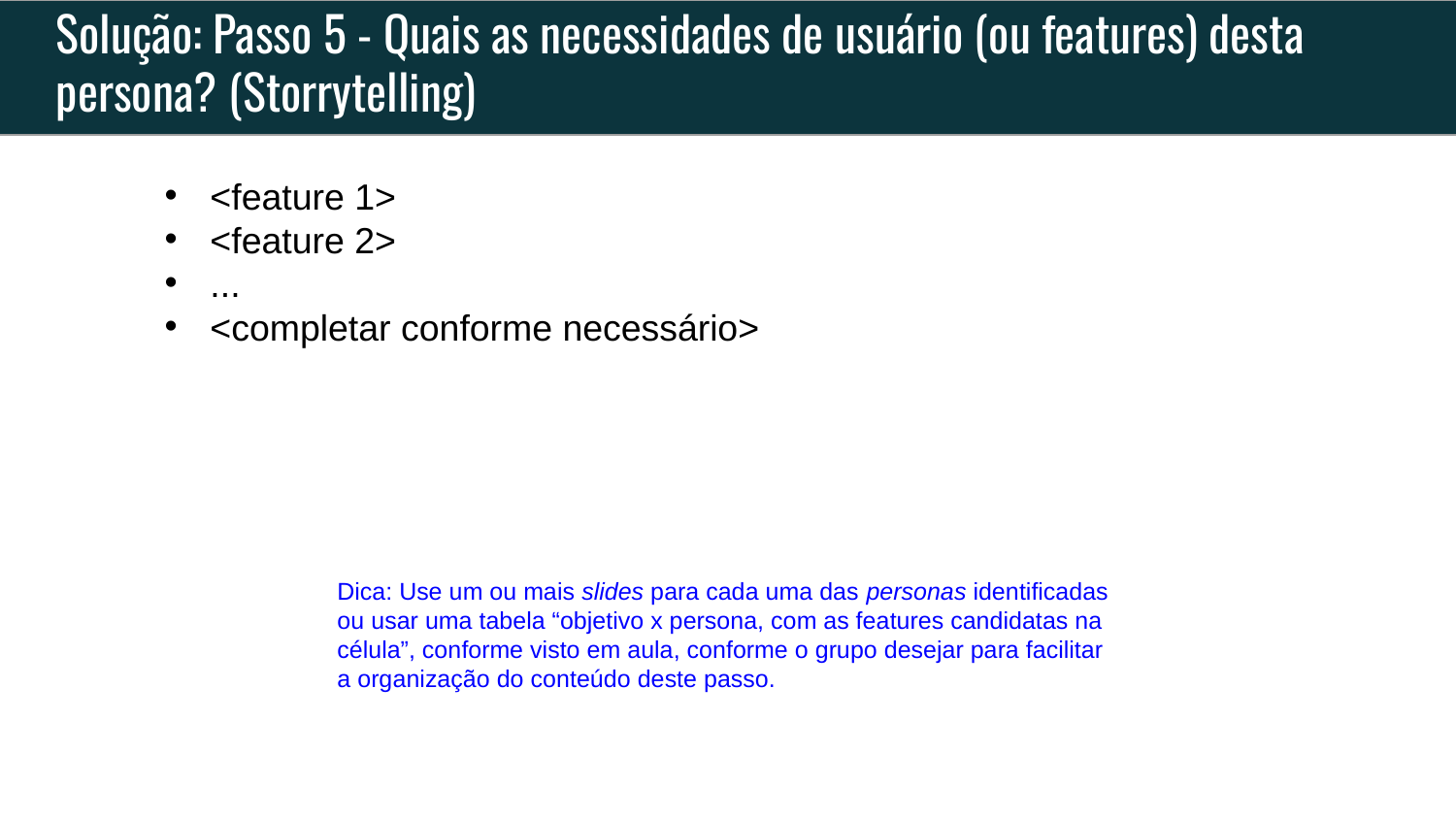

# Solução: Passo 5 - Quais as necessidades de usuário (ou features) desta persona? (Storrytelling)
<feature 1>
<feature 2>
...
<completar conforme necessário>

Dica: Use um ou mais slides para cada uma das personas identificadas ou usar uma tabela “objetivo x persona, com as features candidatas na célula”, conforme visto em aula, conforme o grupo desejar para facilitar a organização do conteúdo deste passo.